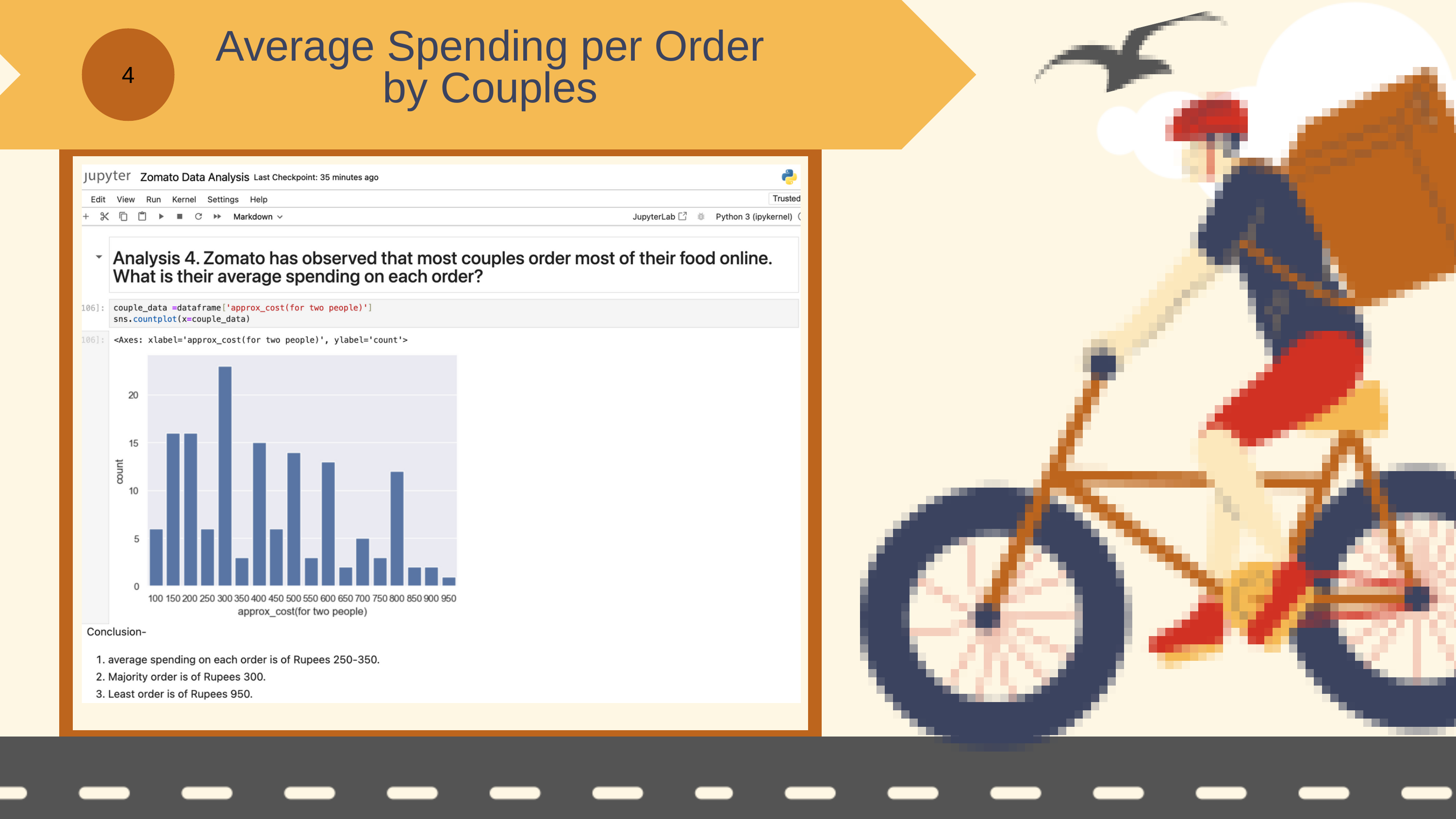

Average Spending per Order by Couples

4